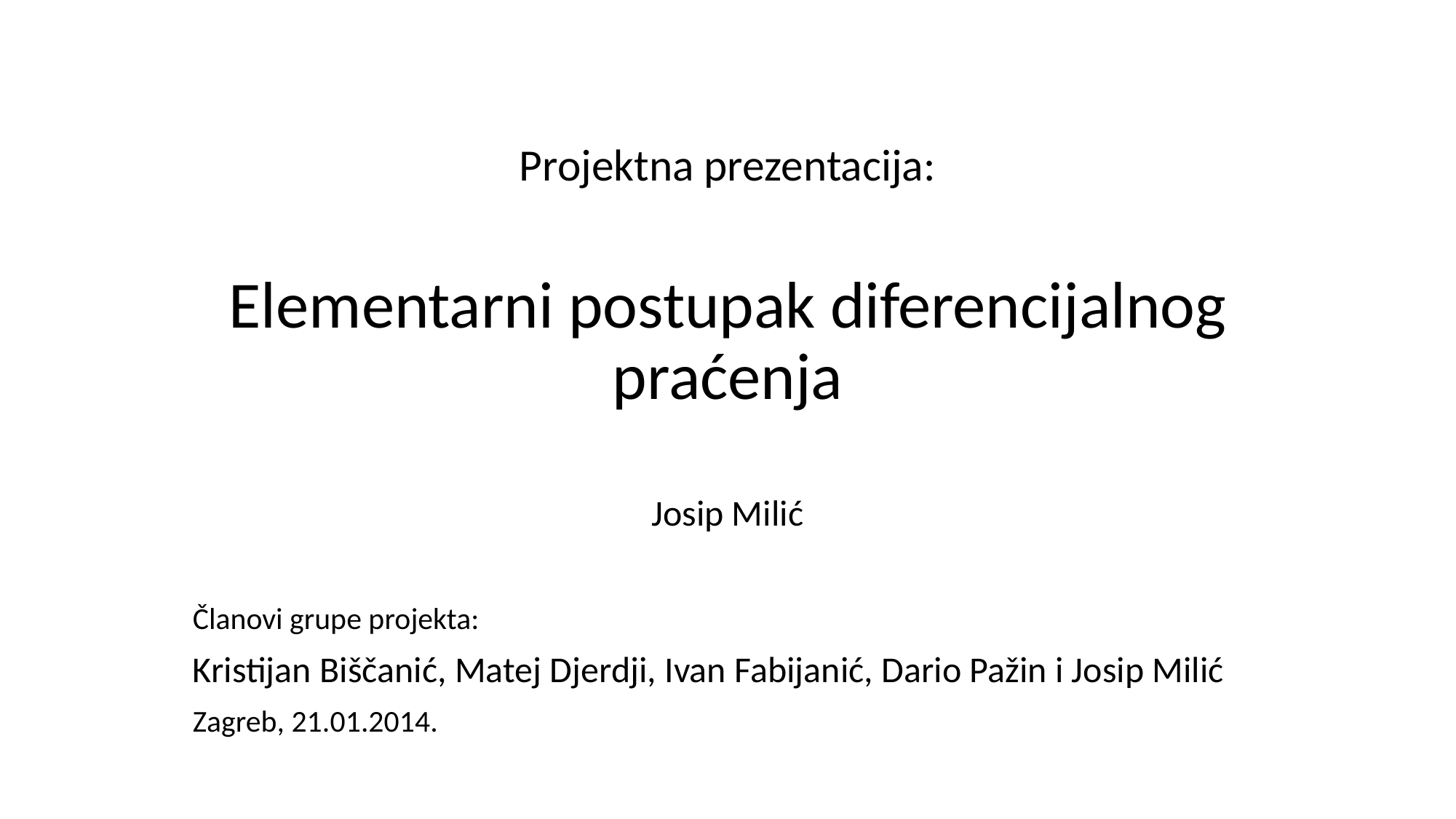

# Projektna prezentacija: Elementarni postupak diferencijalnog praćenja

Josip Milić

Članovi grupe projekta:
Kristijan Biščanić, Matej Djerdji, Ivan Fabijanić, Dario Pažin i Josip Milić
Zagreb, 21.01.2014.